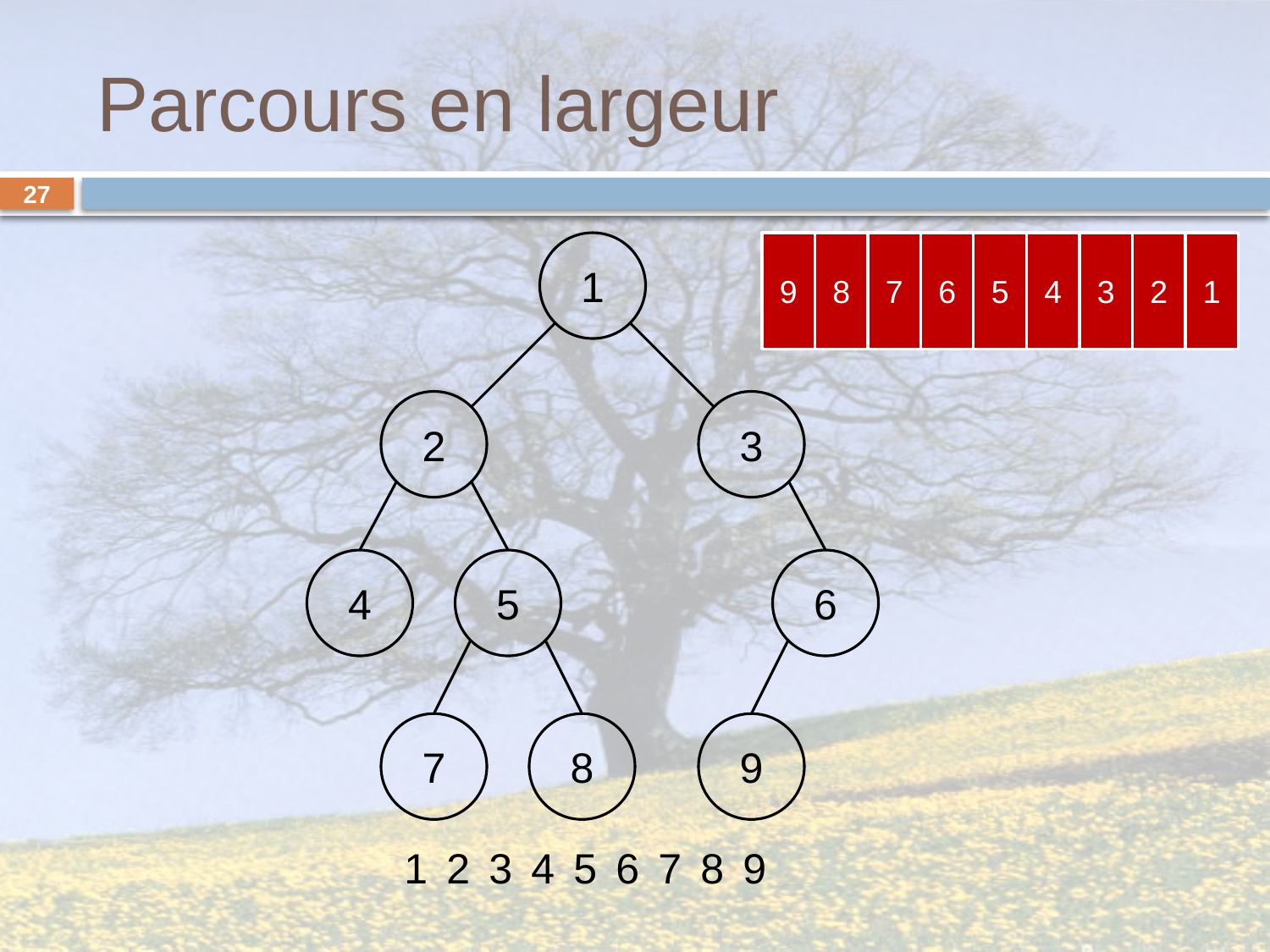

# Parcours en largeur
27
1
9
8
7
6
5
4
3
2
1
2
3
4
5
6
7
8
9
1
2
3
4
5
6
7
8
9